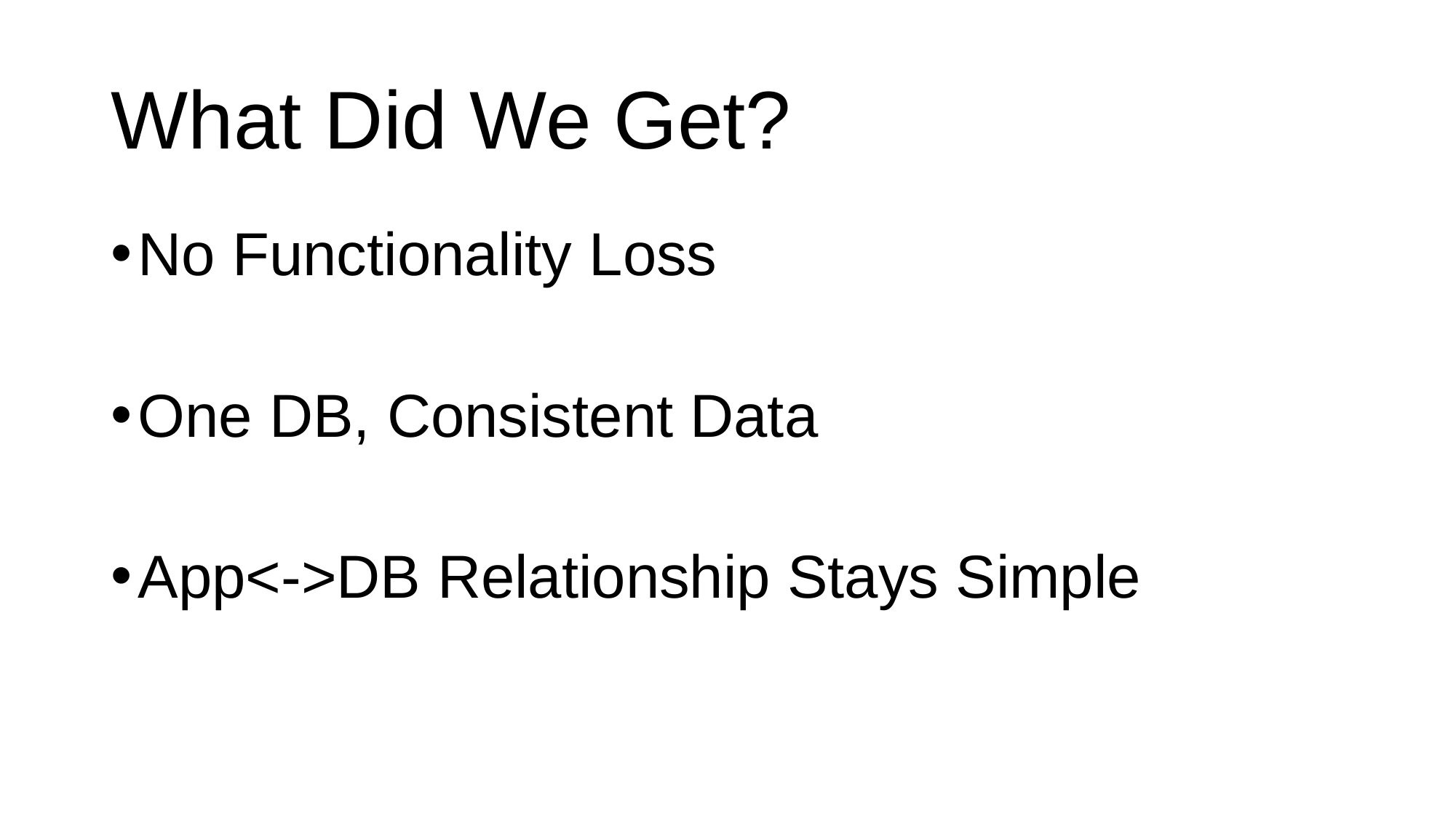

# What Did We Get?
No Functionality Loss

One DB, Consistent Data

App<->DB Relationship Stays Simple